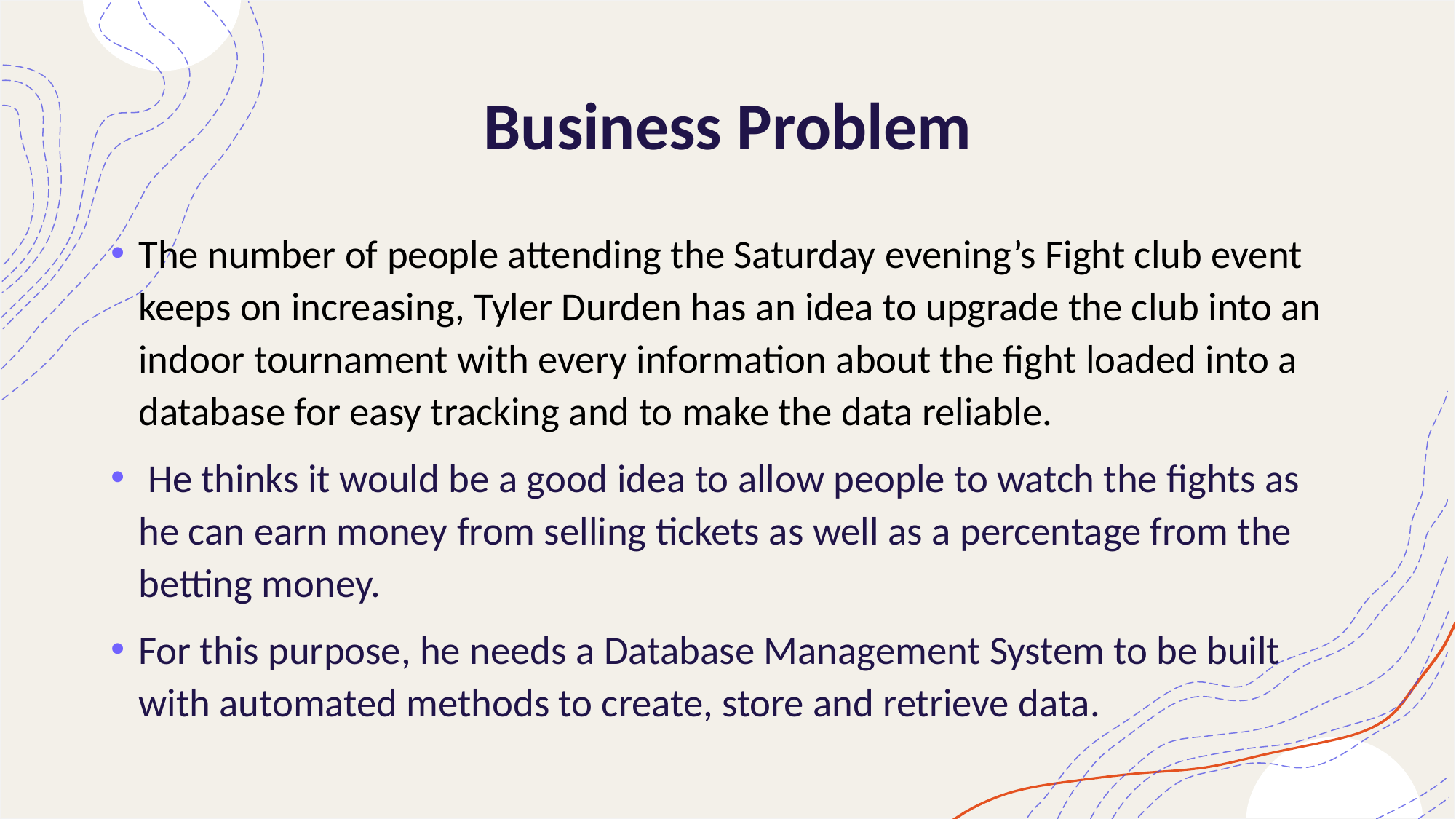

# Business Problem
The number of people attending the Saturday evening’s Fight club event keeps on increasing, Tyler Durden has an idea to upgrade the club into an indoor tournament with every information about the fight loaded into a database for easy tracking and to make the data reliable.
 He thinks it would be a good idea to allow people to watch the fights as he can earn money from selling tickets as well as a percentage from the betting money.
For this purpose, he needs a Database Management System to be built with automated methods to create, store and retrieve data.